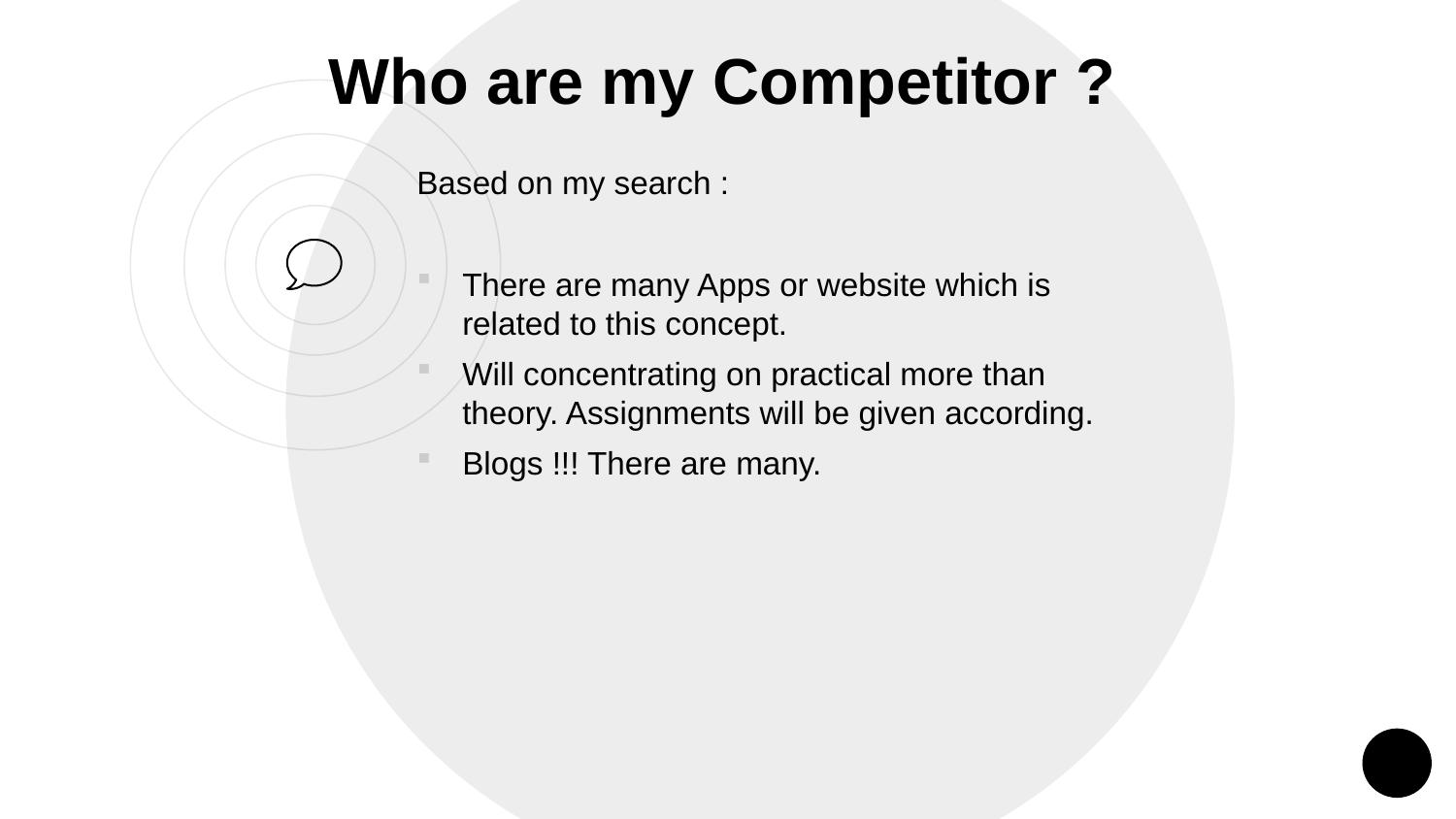

Who are my Competitor ?
Based on my search :

There are many Apps or website which is related to this concept.
Will concentrating on practical more than theory. Assignments will be given according.
Blogs !!! There are many.

9